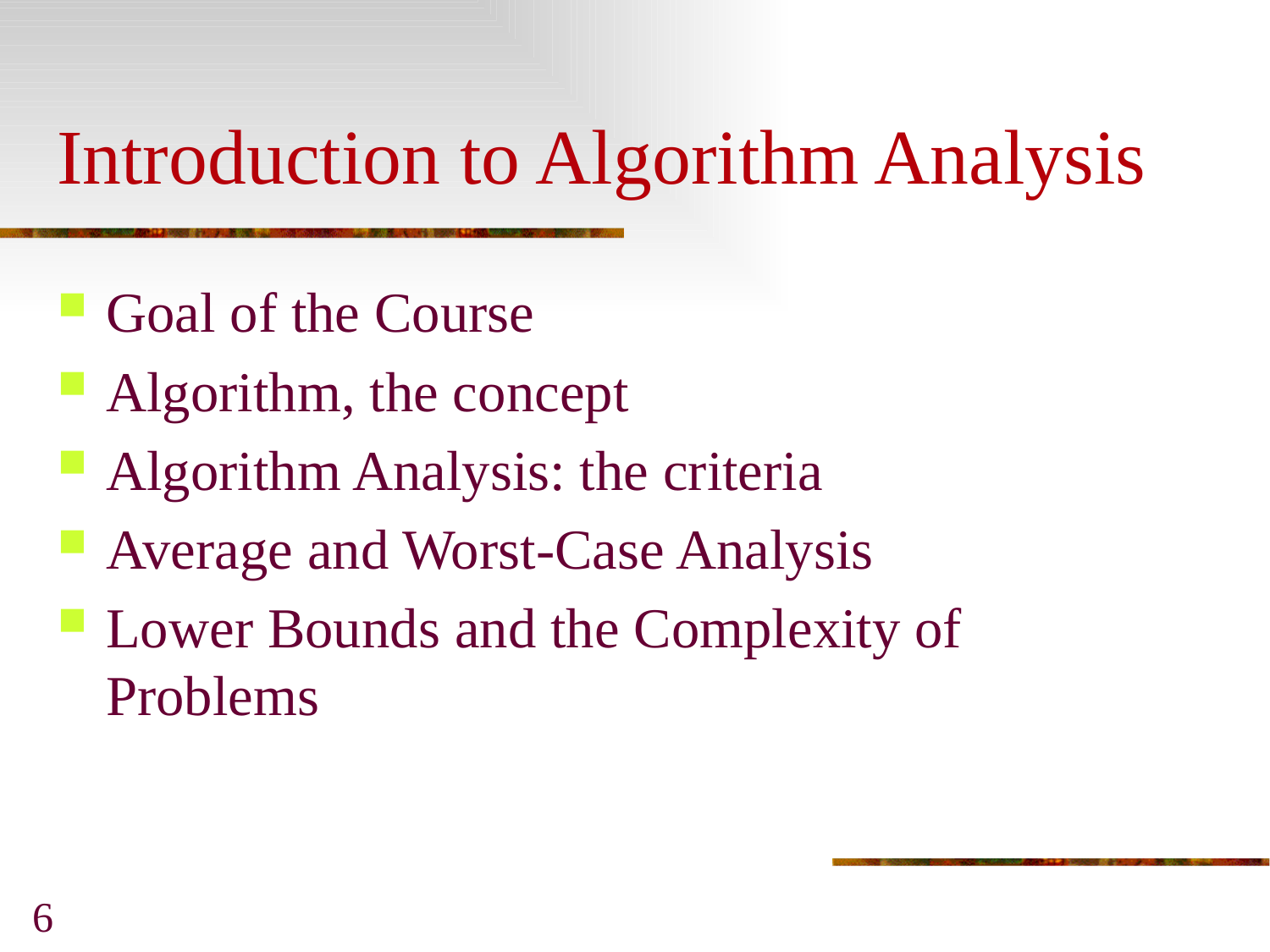

Introduction to Algorithm Analysis
Goal of the Course
Algorithm, the concept
Algorithm Analysis: the criteria
Average and Worst-Case Analysis
Lower Bounds and the Complexity of Problems

6